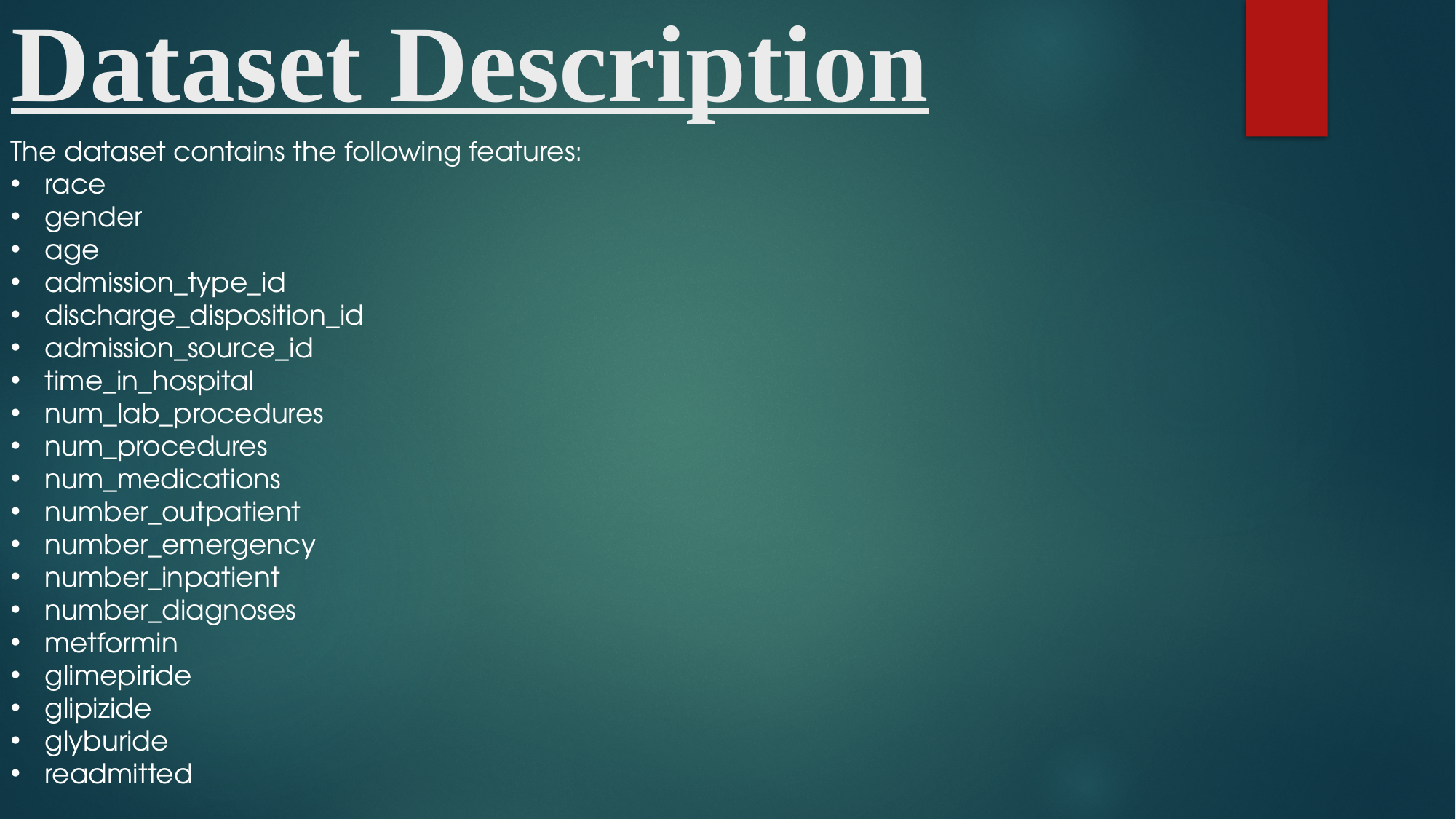

# Dataset Description
The dataset contains the following features:
race
gender
age
admission_type_id
discharge_disposition_id
admission_source_id
time_in_hospital
num_lab_procedures
num_procedures
num_medications
number_outpatient
number_emergency
number_inpatient
number_diagnoses
metformin
glimepiride
glipizide
glyburide
readmitted